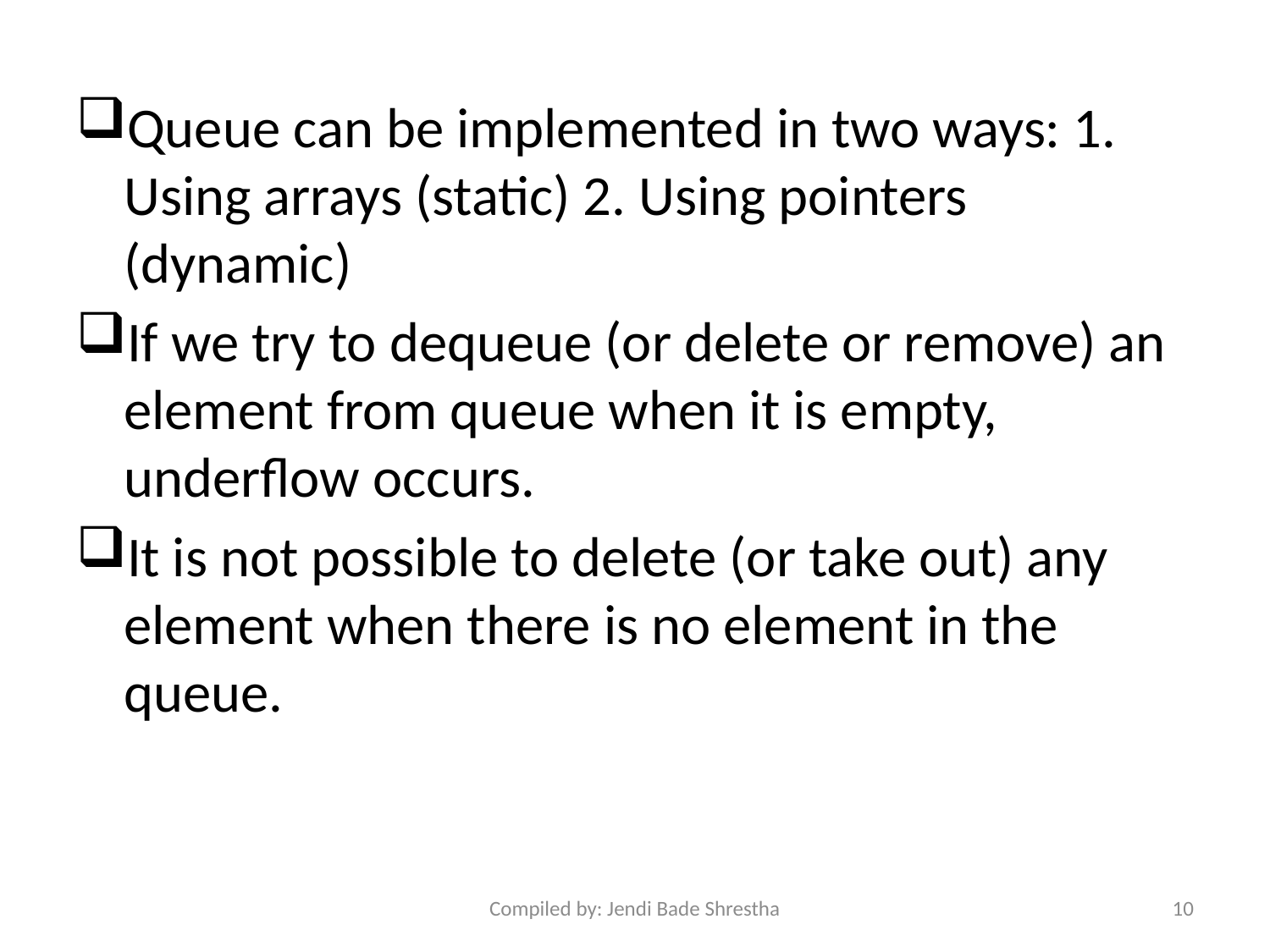

Queue can be implemented in two ways: 1. Using arrays (static) 2. Using pointers (dynamic)
If we try to dequeue (or delete or remove) an element from queue when it is empty, underflow occurs.
It is not possible to delete (or take out) any element when there is no element in the queue.
Compiled by: Jendi Bade Shrestha
10